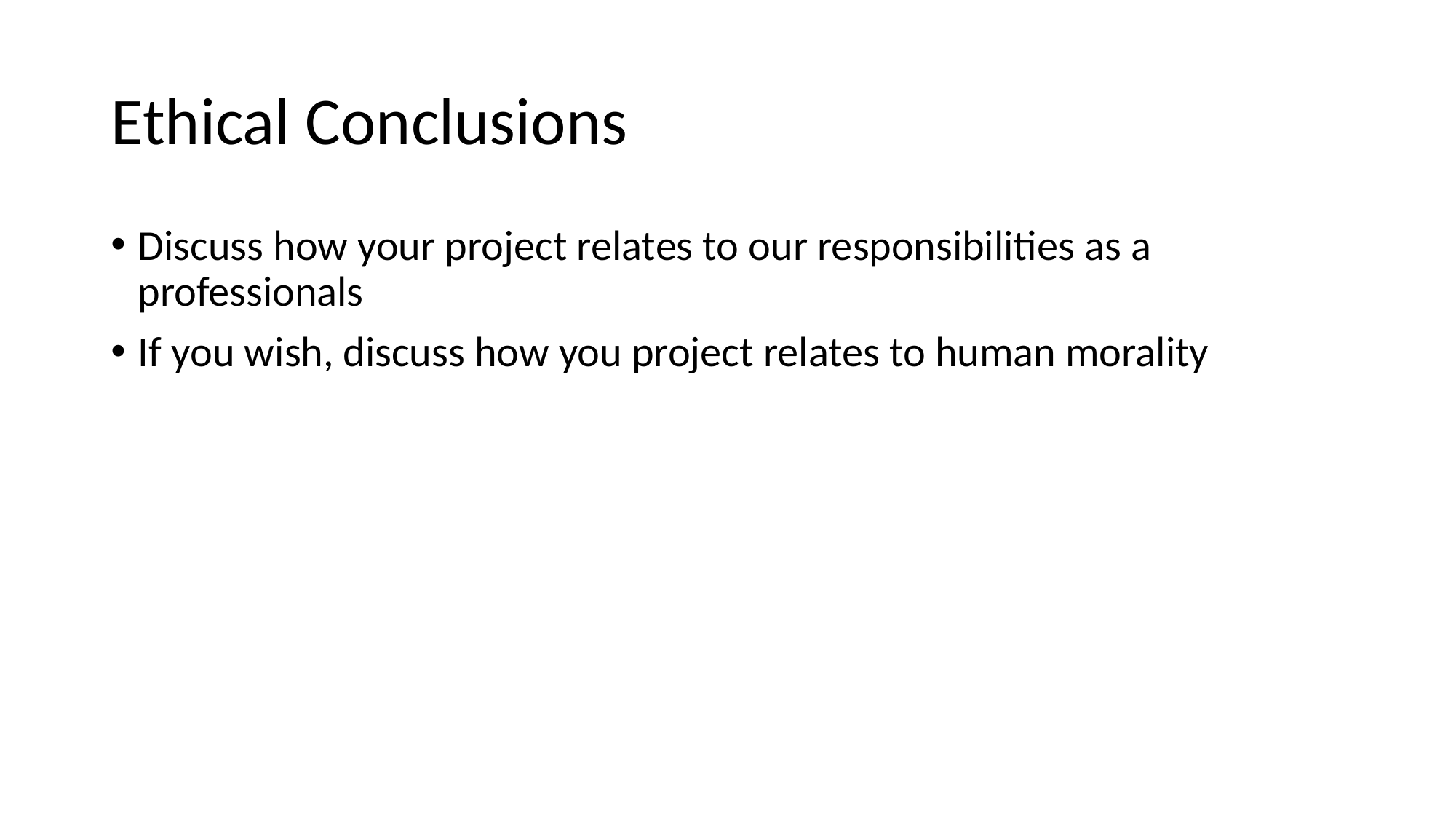

# Ethical Conclusions
Discuss how your project relates to our responsibilities as a professionals
If you wish, discuss how you project relates to human morality